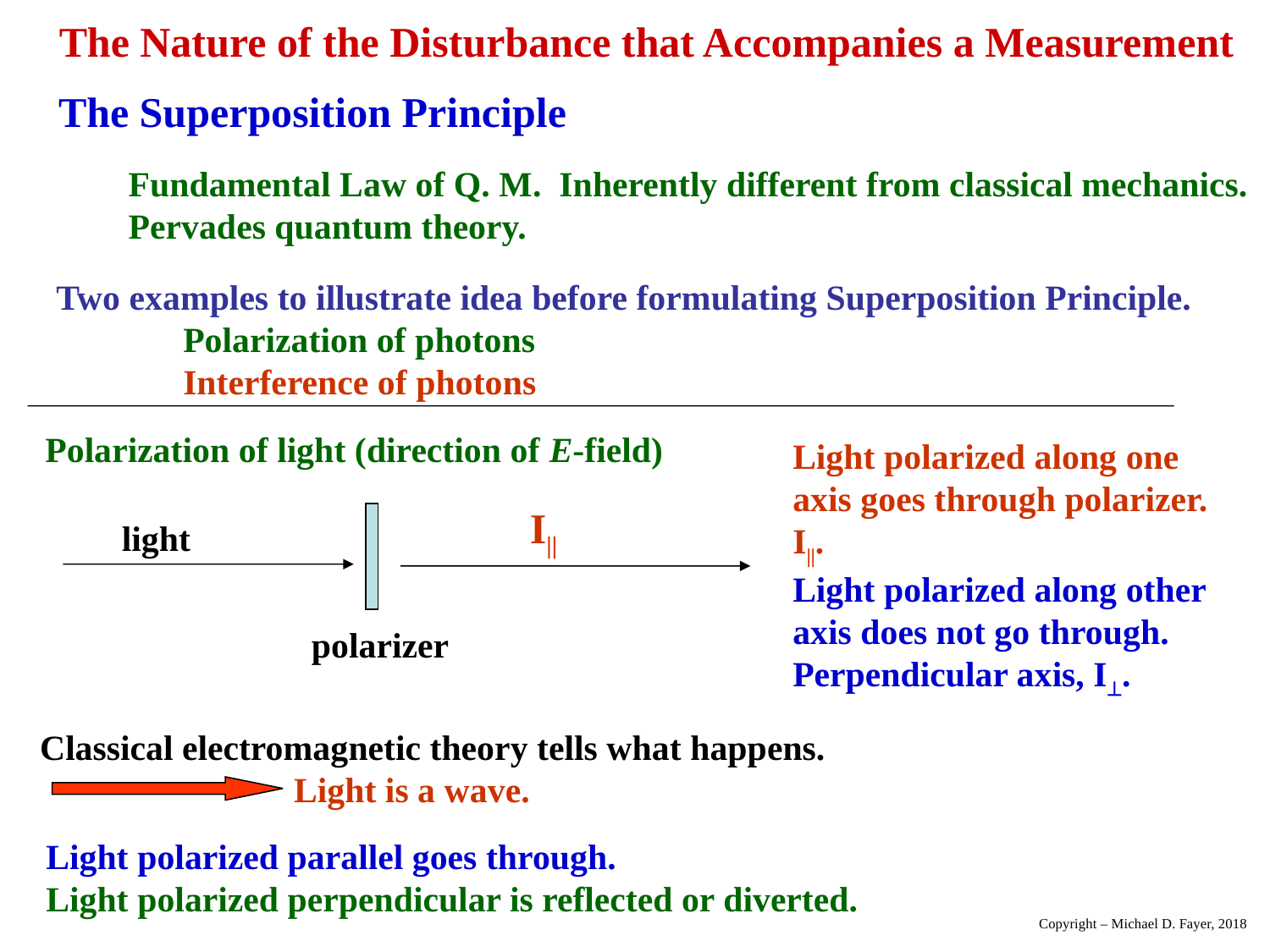

The Nature of the Disturbance that Accompanies a Measurement
The Superposition Principle
Fundamental Law of Q. M.  Inherently different from classical mechanics.
Pervades quantum theory.
Two examples to illustrate idea before formulating Superposition Principle.
	Polarization of photons
	Interference of photons

Polarization of light (direction of E-field)
Light polarized along one
axis goes through polarizer.
I||.
Light polarized along other
axis does not go through.
Perpendicular axis, I⊥.
I||

light

polarizer
Classical electromagnetic theory tells what happens.
		Light is a wave.

Light polarized parallel goes through.
Light polarized perpendicular is reflected or diverted.
Copyright – Michael D. Fayer, 2018